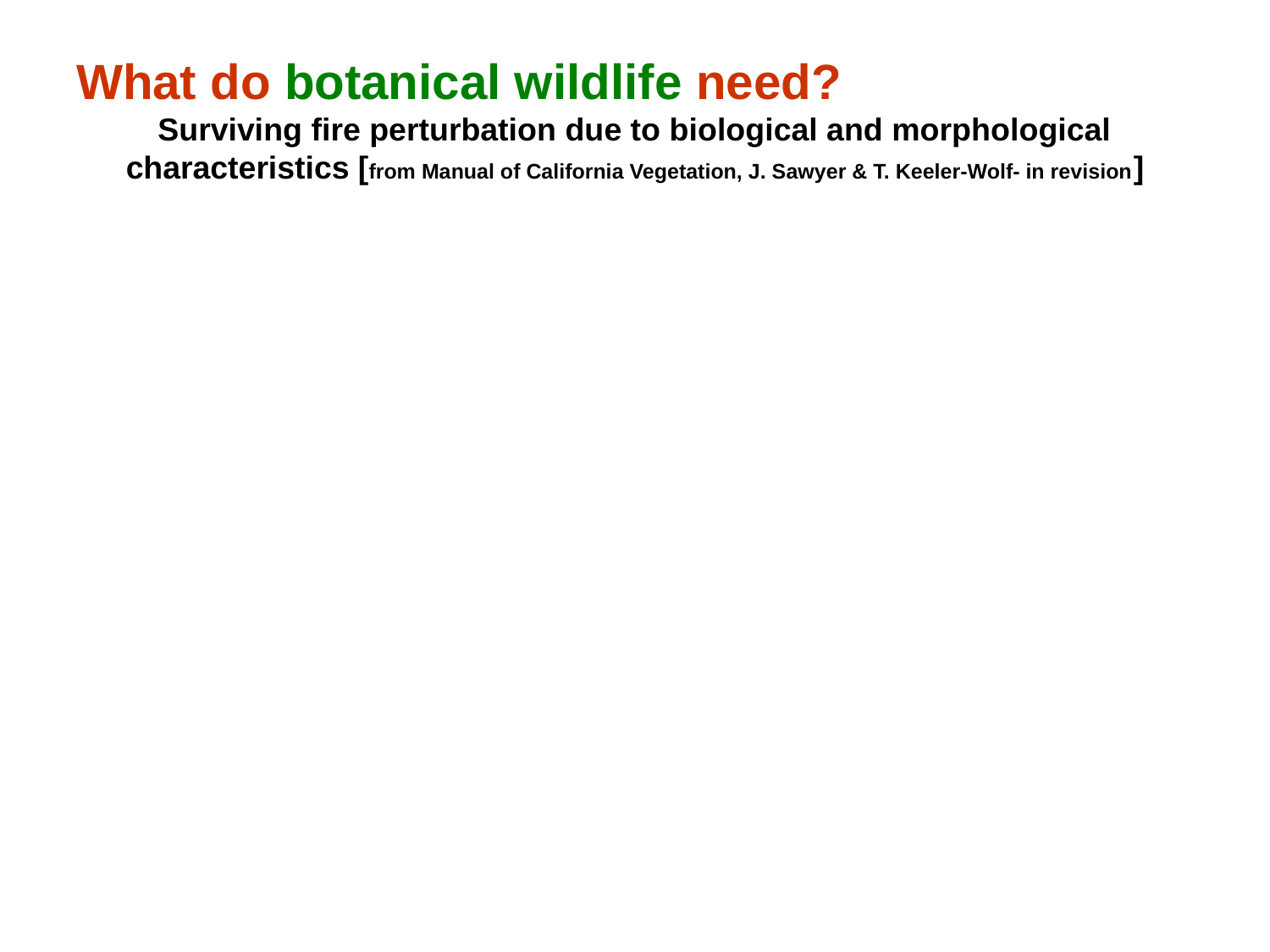

What do botanical wildlife need?
Surviving fire perturbation due to biological and morphological characteristics [from Manual of California Vegetation, J. Sawyer & T. Keeler-Wolf- in revision]